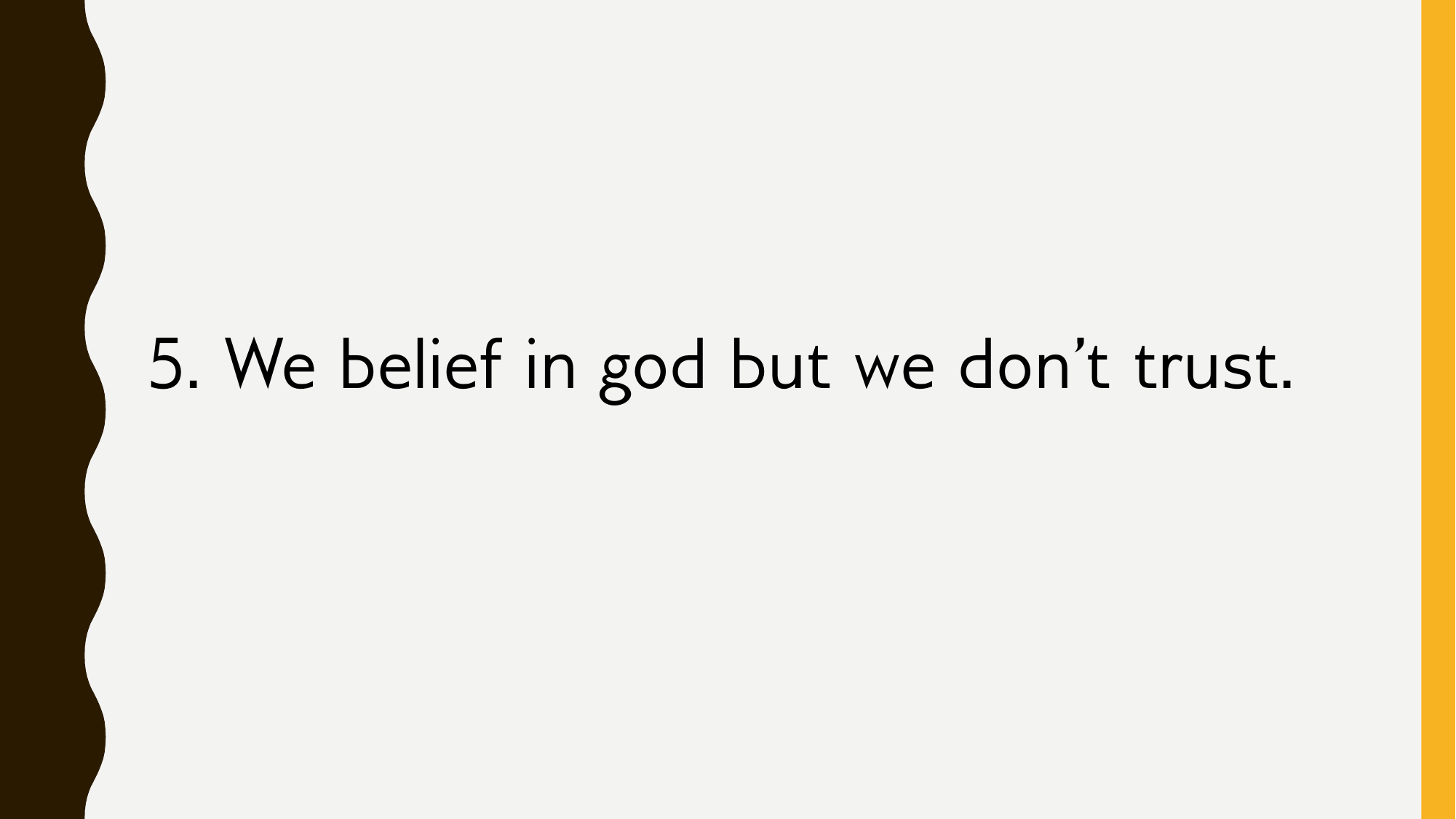

5. We belief in god but we don’t trust.